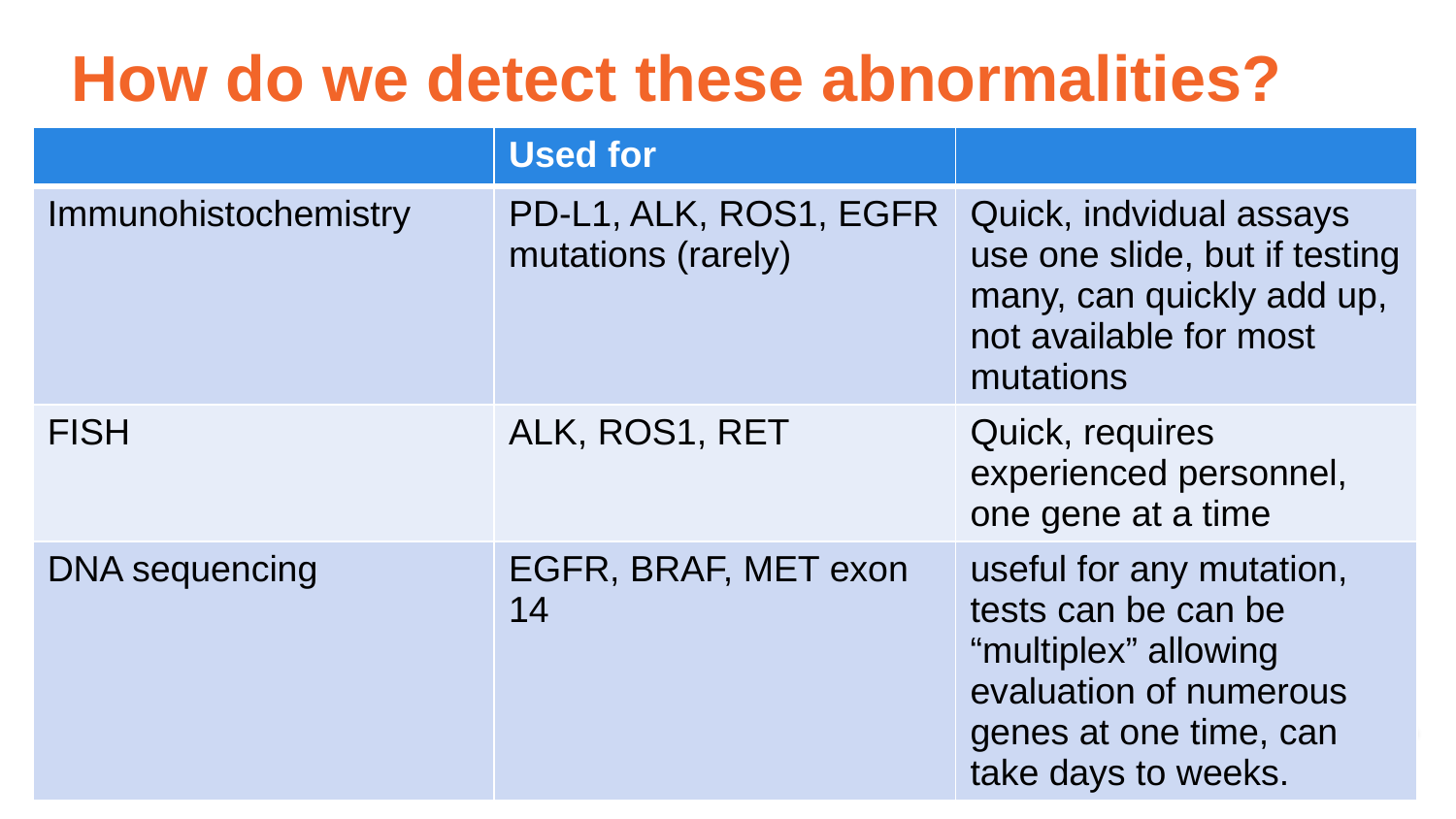

# How do we detect these abnormalities?

|  | Used for |  |
| --- | --- | --- |
| Immunohistochemistry | PD-L1, ALK, ROS1, EGFR mutations (rarely) | Quick, indvidual assays use one slide, but if testing many, can quickly add up, not available for most mutations |
| FISH | ALK, ROS1, RET | Quick, requires experienced personnel, one gene at a time |
| DNA sequencing | EGFR, BRAF, MET exon 14 | useful for any mutation, tests can be can be “multiplex” allowing evaluation of numerous genes at one time, can take days to weeks. |